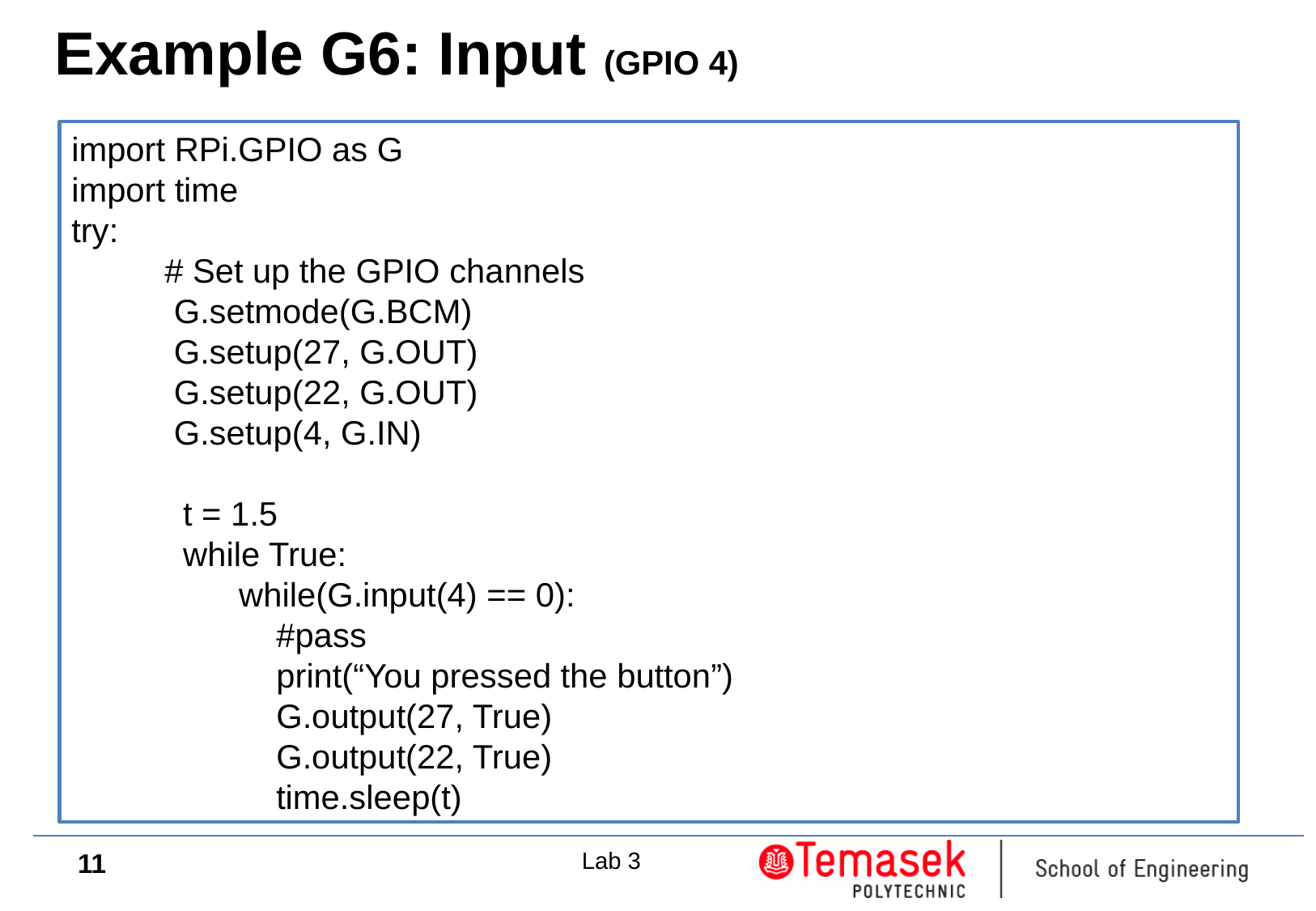

Example G6: Input (GPIO 4)
import RPi.GPIO as G
import time
try:
          # Set up the GPIO channels
           G.setmode(G.BCM)
           G.setup(27, G.OUT)
           G.setup(22, G.OUT)
           G.setup(4, G.IN)

            t = 1.5
            while True:
                  while(G.input(4) == 0):
                      #pass
                      print(“You pressed the button”)
                      G.output(27, True)
                      G.output(22, True)
                      time.sleep(t)